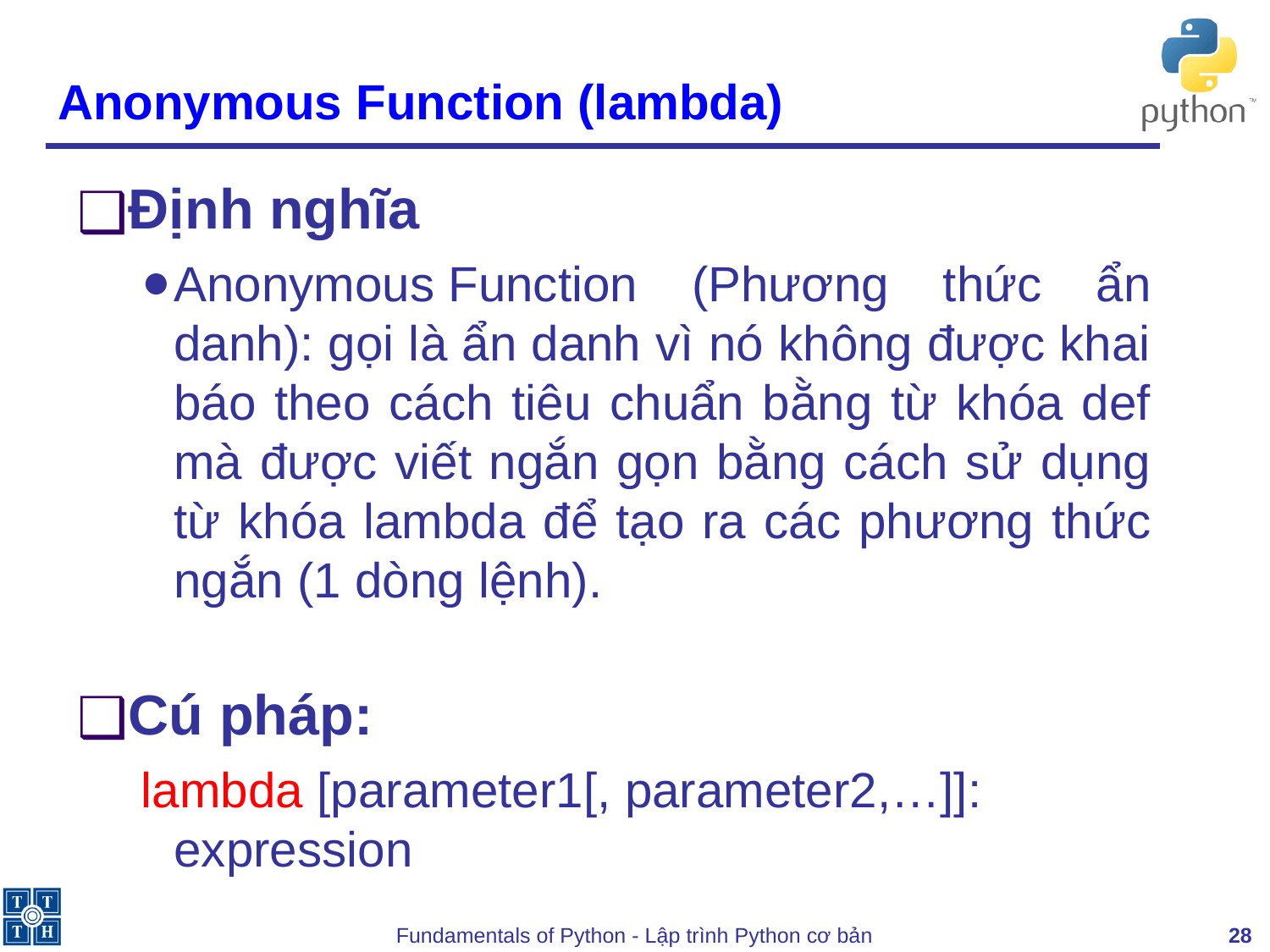

# Anonymous Function (lambda)
Định nghĩa
Anonymous Function (Phương thức ẩn danh): gọi là ẩn danh vì nó không được khai báo theo cách tiêu chuẩn bằng từ khóa def mà được viết ngắn gọn bằng cách sử dụng từ khóa lambda để tạo ra các phương thức ngắn (1 dòng lệnh).
Cú pháp:
lambda [parameter1[, parameter2,…]]: expression
28